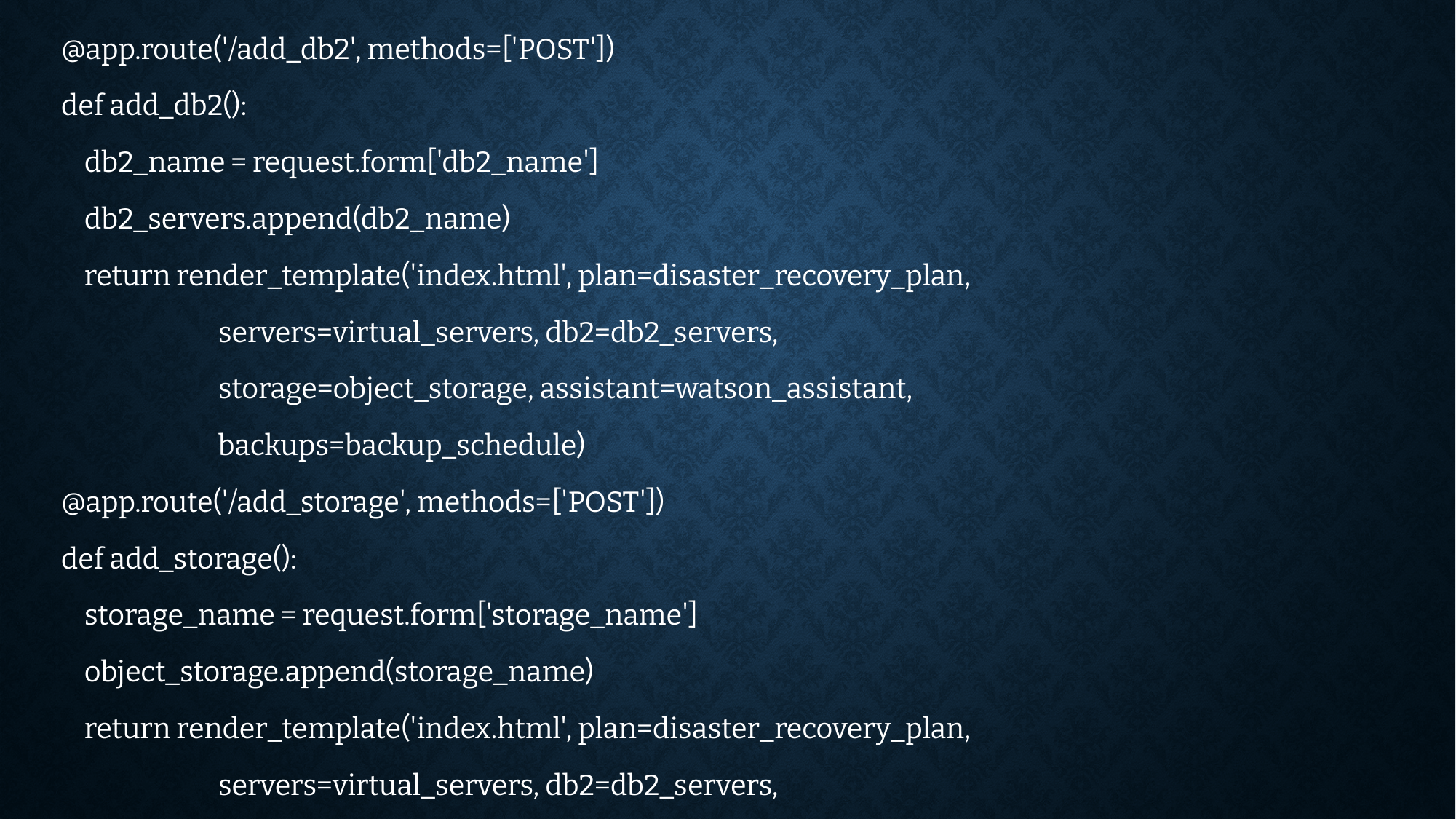

@app.route('/add_db2', methods=['POST'])
def add_db2():
    db2_name = request.form['db2_name']
    db2_servers.append(db2_name)
    return render_template('index.html', plan=disaster_recovery_plan,
                           servers=virtual_servers, db2=db2_servers,
                           storage=object_storage, assistant=watson_assistant,
                           backups=backup_schedule)
@app.route('/add_storage', methods=['POST'])
def add_storage():
    storage_name = request.form['storage_name']
    object_storage.append(storage_name)
    return render_template('index.html', plan=disaster_recovery_plan,
                           servers=virtual_servers, db2=db2_servers,